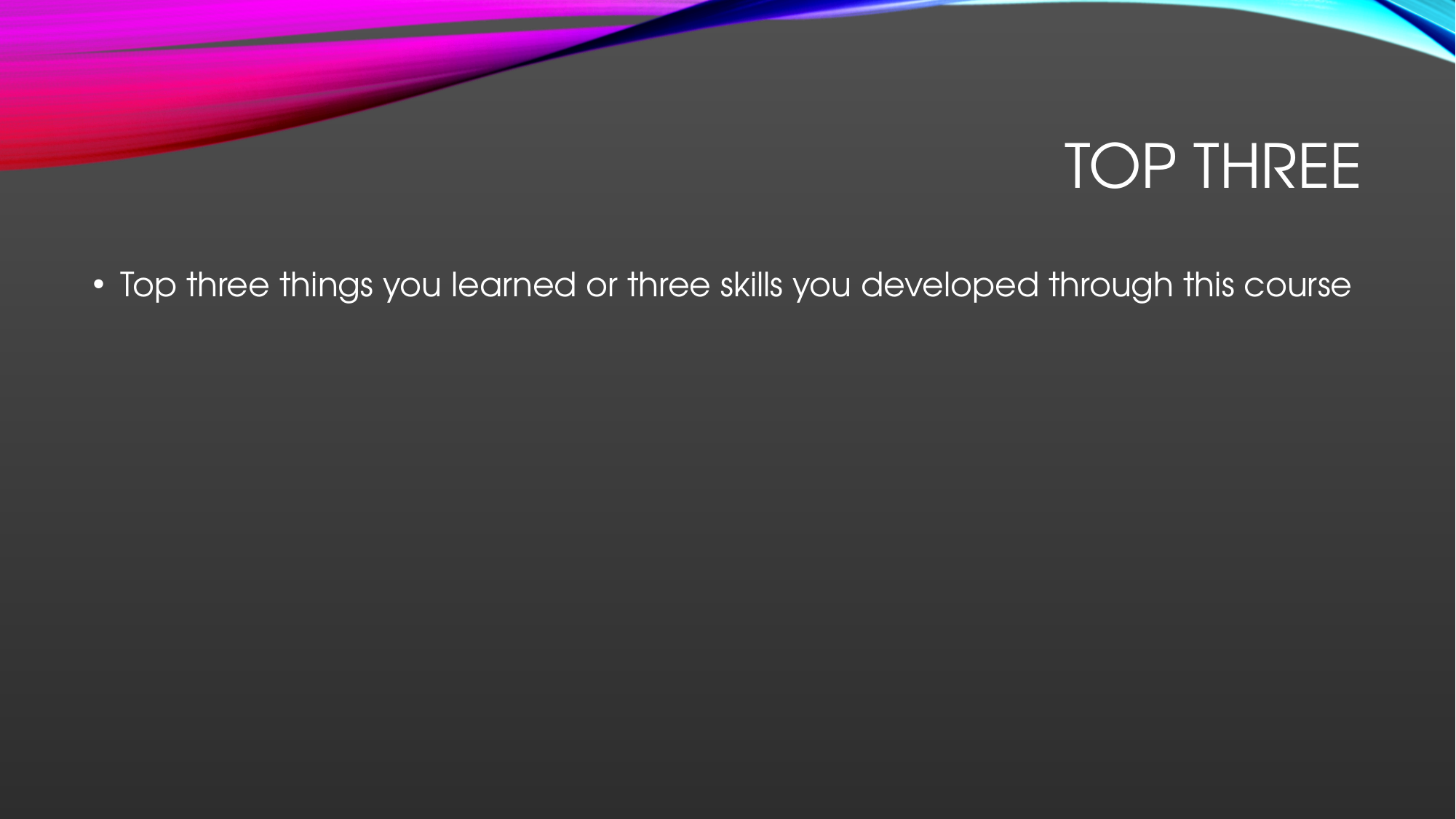

# Top Three
Top three things you learned or three skills you developed through this course